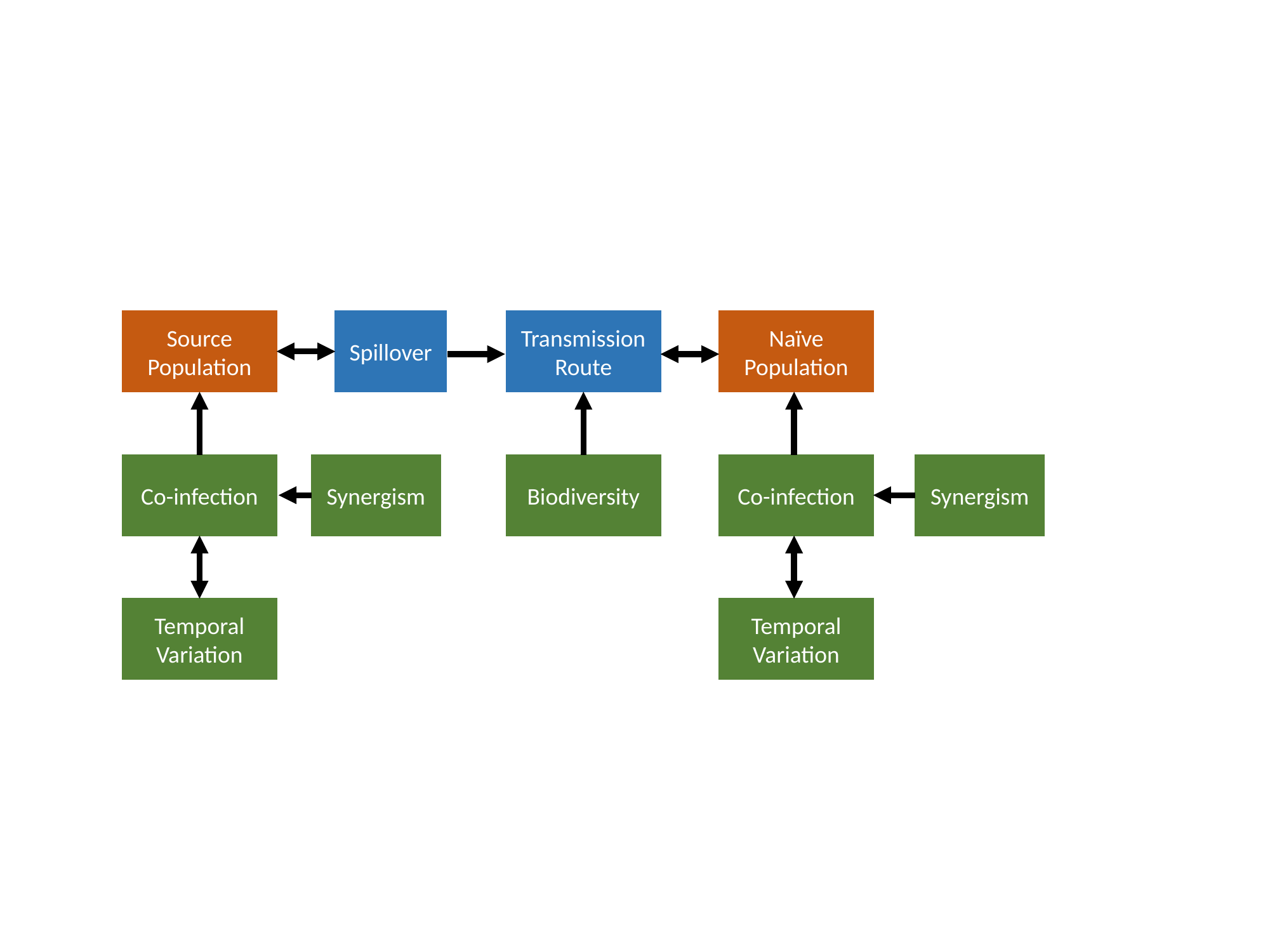

Source Population
Naïve Population
Spillover
Transmission Route
Co-infection
Synergism
Co-infection
Synergism
Biodiversity
Temporal Variation
Temporal Variation